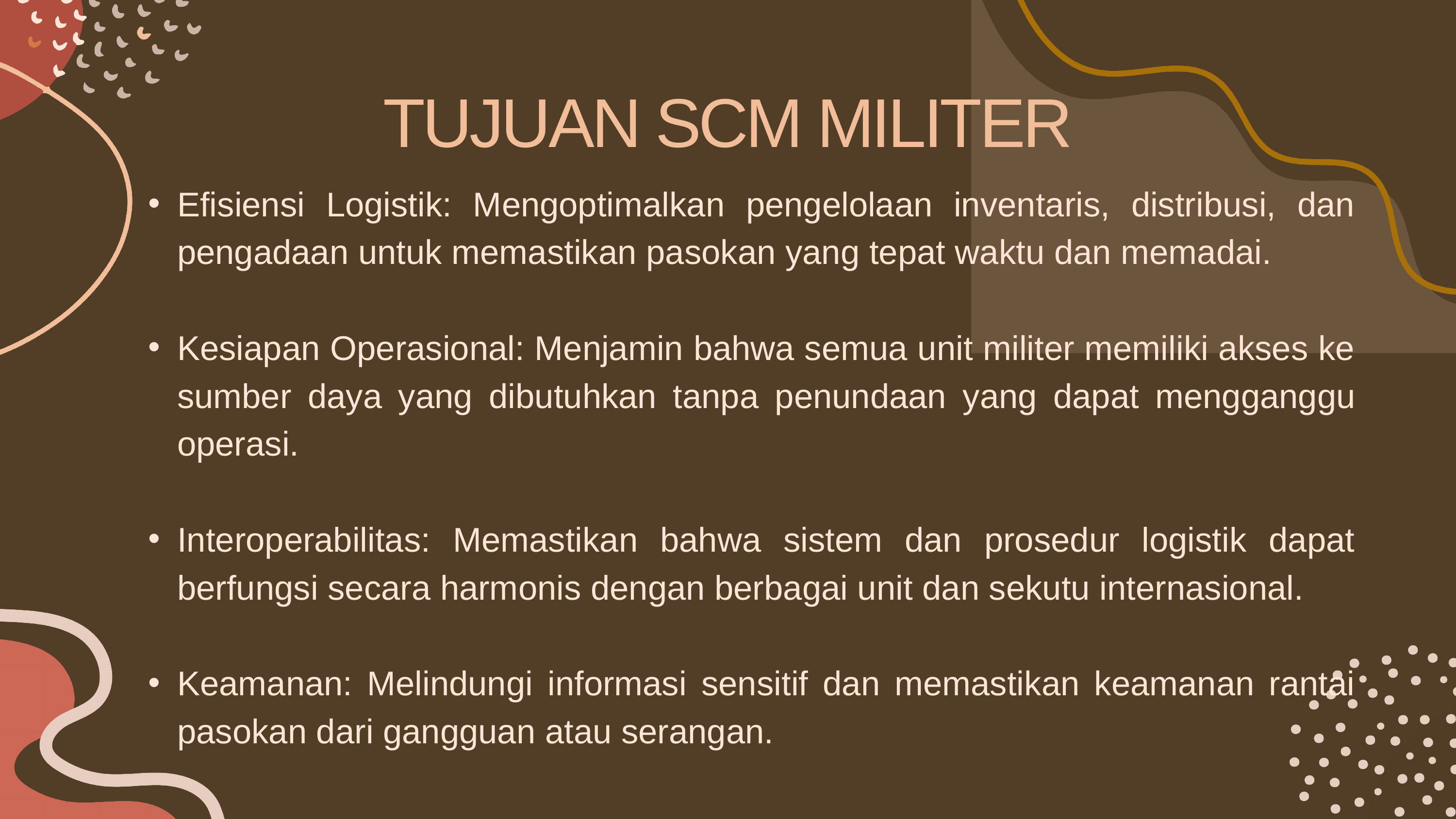

TUJUAN SCM MILITER
Efisiensi Logistik: Mengoptimalkan pengelolaan inventaris, distribusi, dan pengadaan untuk memastikan pasokan yang tepat waktu dan memadai.

Kesiapan Operasional: Menjamin bahwa semua unit militer memiliki akses ke sumber daya yang dibutuhkan tanpa penundaan yang dapat mengganggu operasi.

Interoperabilitas: Memastikan bahwa sistem dan prosedur logistik dapat berfungsi secara harmonis dengan berbagai unit dan sekutu internasional.

Keamanan: Melindungi informasi sensitif dan memastikan keamanan rantai pasokan dari gangguan atau serangan.